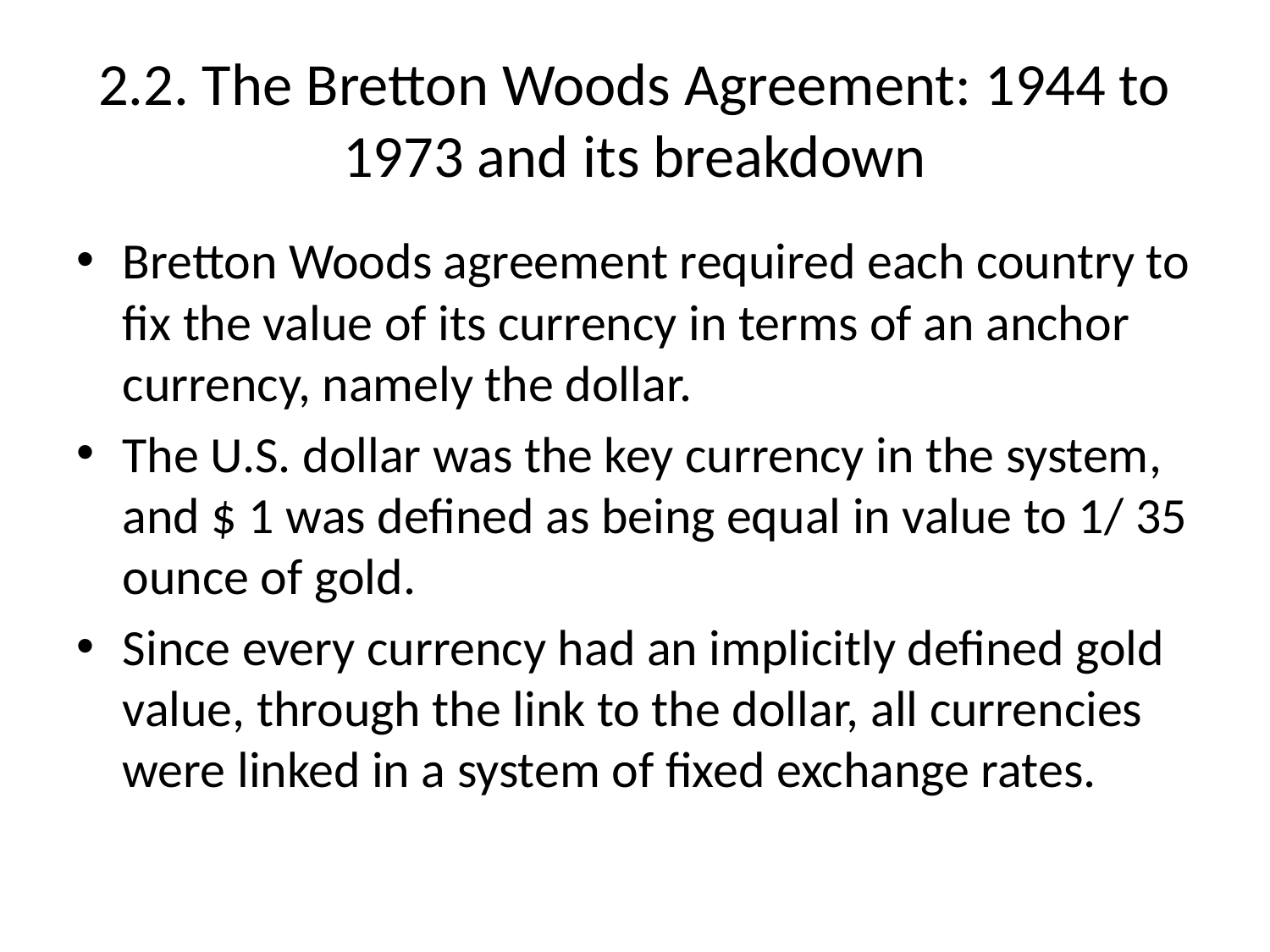

# 2.2. The Bretton Woods Agreement: 1944 to 1973 and its breakdown
Bretton Woods agreement required each country to fix the value of its currency in terms of an anchor currency, namely the dollar.
The U.S. dollar was the key currency in the system, and $ 1 was defined as being equal in value to 1/ 35 ounce of gold.
Since every currency had an implicitly defined gold value, through the link to the dollar, all currencies were linked in a system of fixed exchange rates.